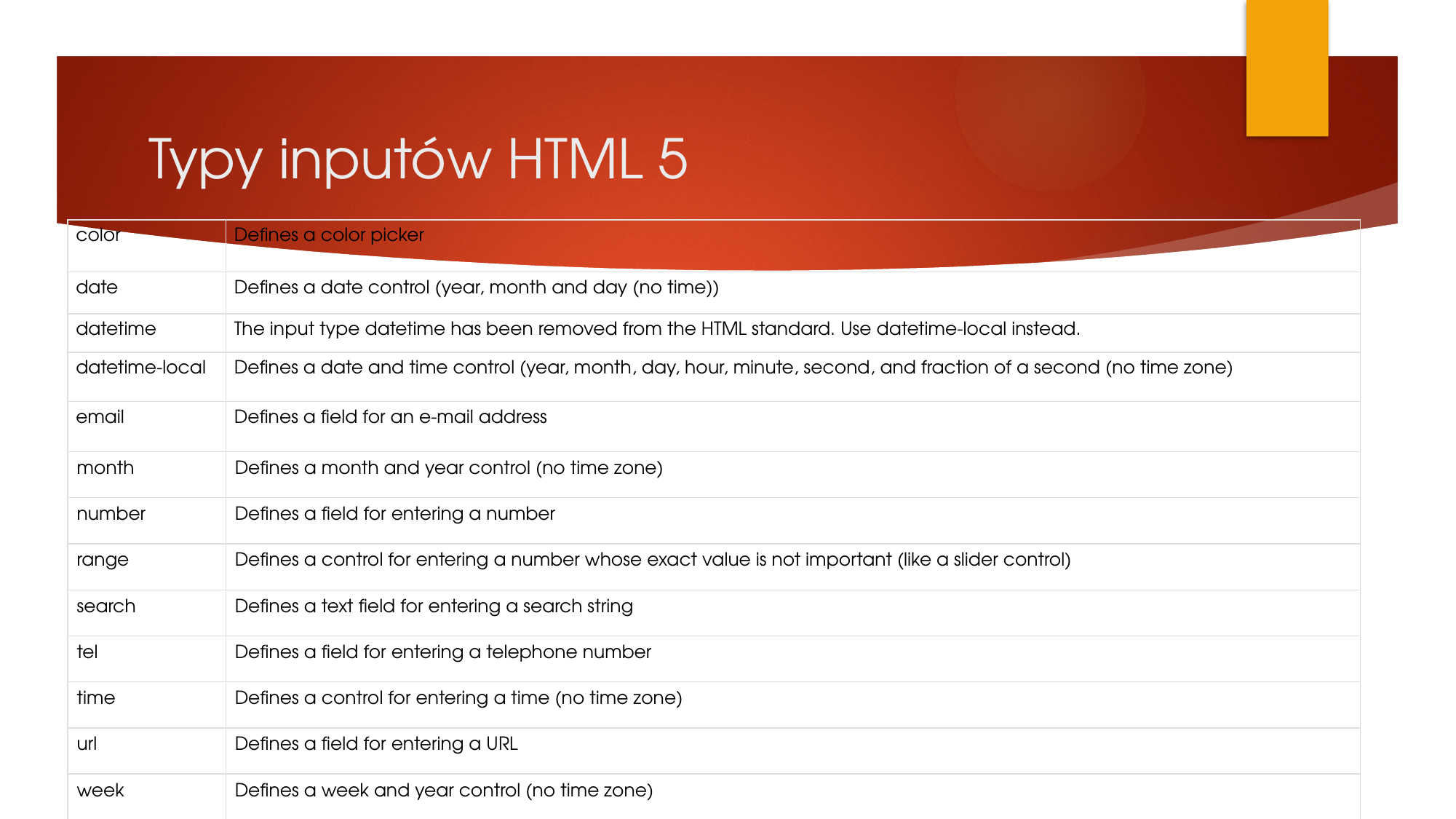

# Typy inputów HTML 5
| color | Defines a color picker |
| --- | --- |
| date | Defines a date control (year, month and day (no time)) |
| datetime | The input type datetime has been removed from the HTML standard. Use datetime-local instead. |
| datetime-local | Defines a date and time control (year, month, day, hour, minute, second, and fraction of a second (no time zone) |
| email | Defines a field for an e-mail address |
| month | Defines a month and year control (no time zone) |
| number | Defines a field for entering a number |
| range | Defines a control for entering a number whose exact value is not important (like a slider control) |
| search | Defines a text field for entering a search string |
| tel | Defines a field for entering a telephone number |
| time | Defines a control for entering a time (no time zone) |
| url | Defines a field for entering a URL |
| week | Defines a week and year control (no time zone) |